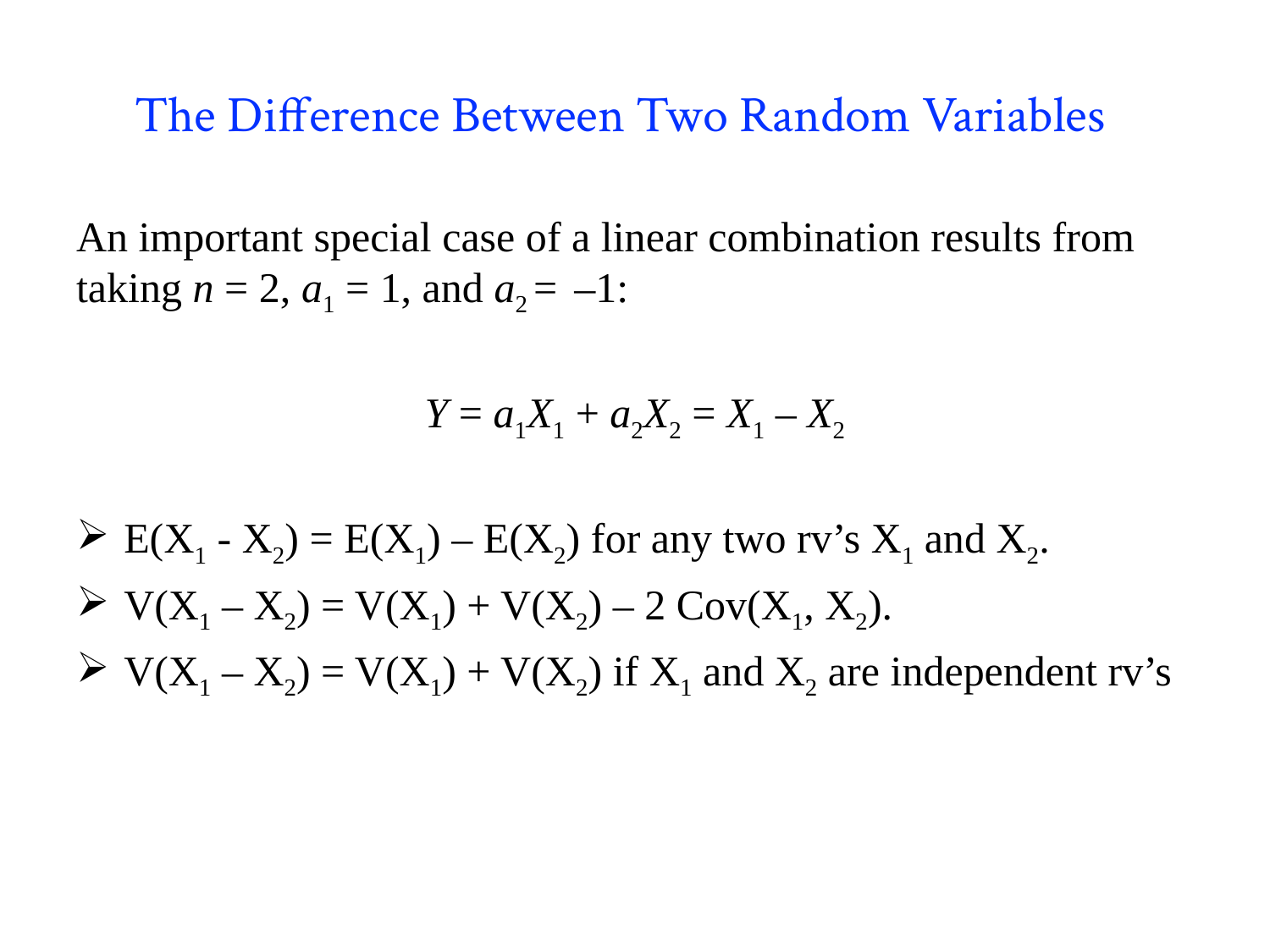

# The Difference Between Two Random Variables
An important special case of a linear combination results from taking n = 2, a1 = 1, and a2 =  –1:

Y = a1X1 + a2X2 = X1 – X2

E(X1 - X2) = E(X1) – E(X2) for any two rv’s X1 and X2.
V(X1 – X2) = V(X1) + V(X2) – 2 Cov(X1, X2).
V(X1 – X2) = V(X1) + V(X2) if X1 and X2 are independent rv’s